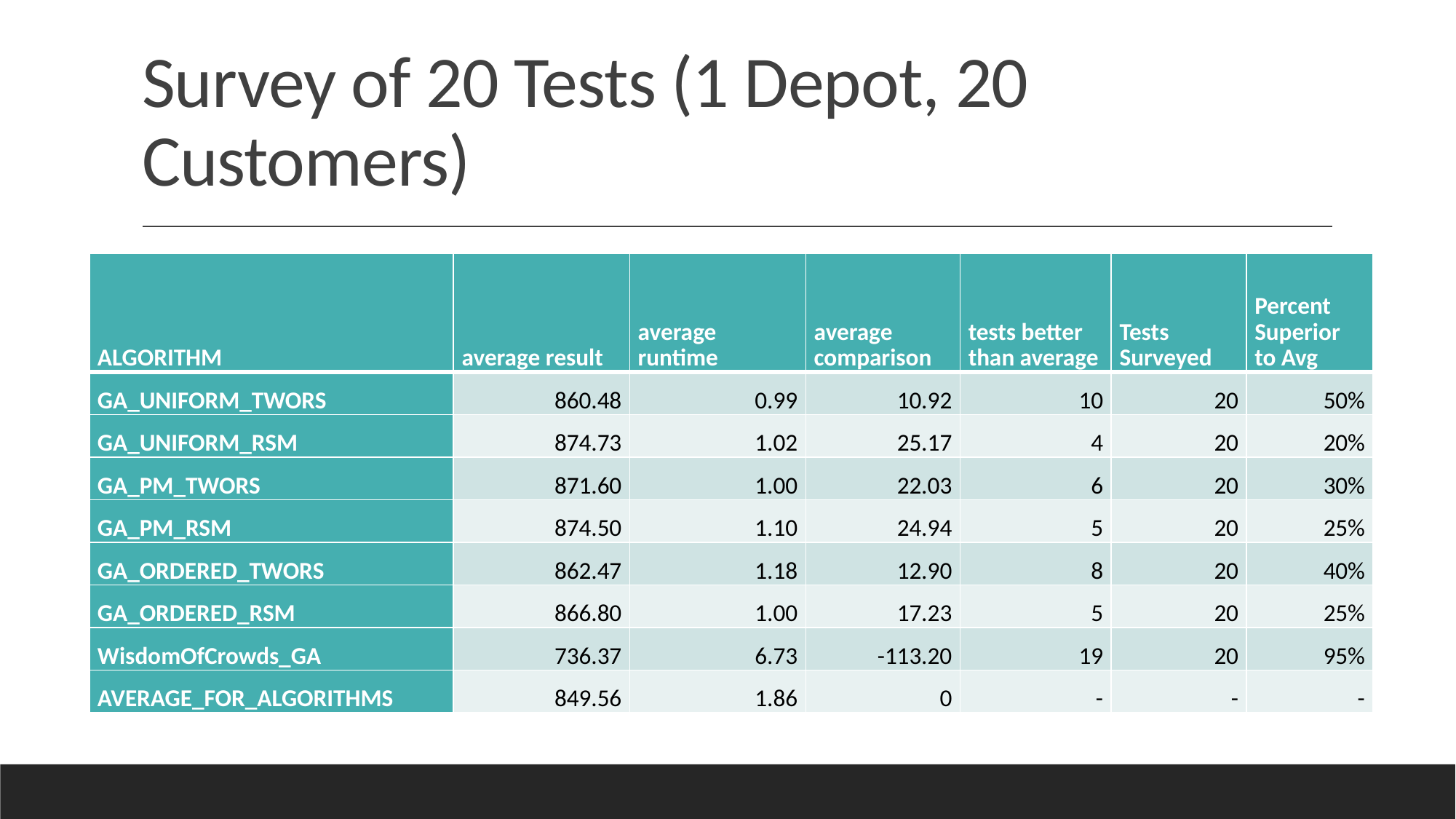

# Survey of 20 Tests (1 Depot, 20 Customers)
| ALGORITHM | average result | average runtime | average comparison | tests better than average | Tests Surveyed | Percent Superior to Avg |
| --- | --- | --- | --- | --- | --- | --- |
| GA\_UNIFORM\_TWORS | 860.48 | 0.99 | 10.92 | 10 | 20 | 50% |
| GA\_UNIFORM\_RSM | 874.73 | 1.02 | 25.17 | 4 | 20 | 20% |
| GA\_PM\_TWORS | 871.60 | 1.00 | 22.03 | 6 | 20 | 30% |
| GA\_PM\_RSM | 874.50 | 1.10 | 24.94 | 5 | 20 | 25% |
| GA\_ORDERED\_TWORS | 862.47 | 1.18 | 12.90 | 8 | 20 | 40% |
| GA\_ORDERED\_RSM | 866.80 | 1.00 | 17.23 | 5 | 20 | 25% |
| WisdomOfCrowds\_GA | 736.37 | 6.73 | -113.20 | 19 | 20 | 95% |
| AVERAGE\_FOR\_ALGORITHMS | 849.56 | 1.86 | 0 | - | - | - |